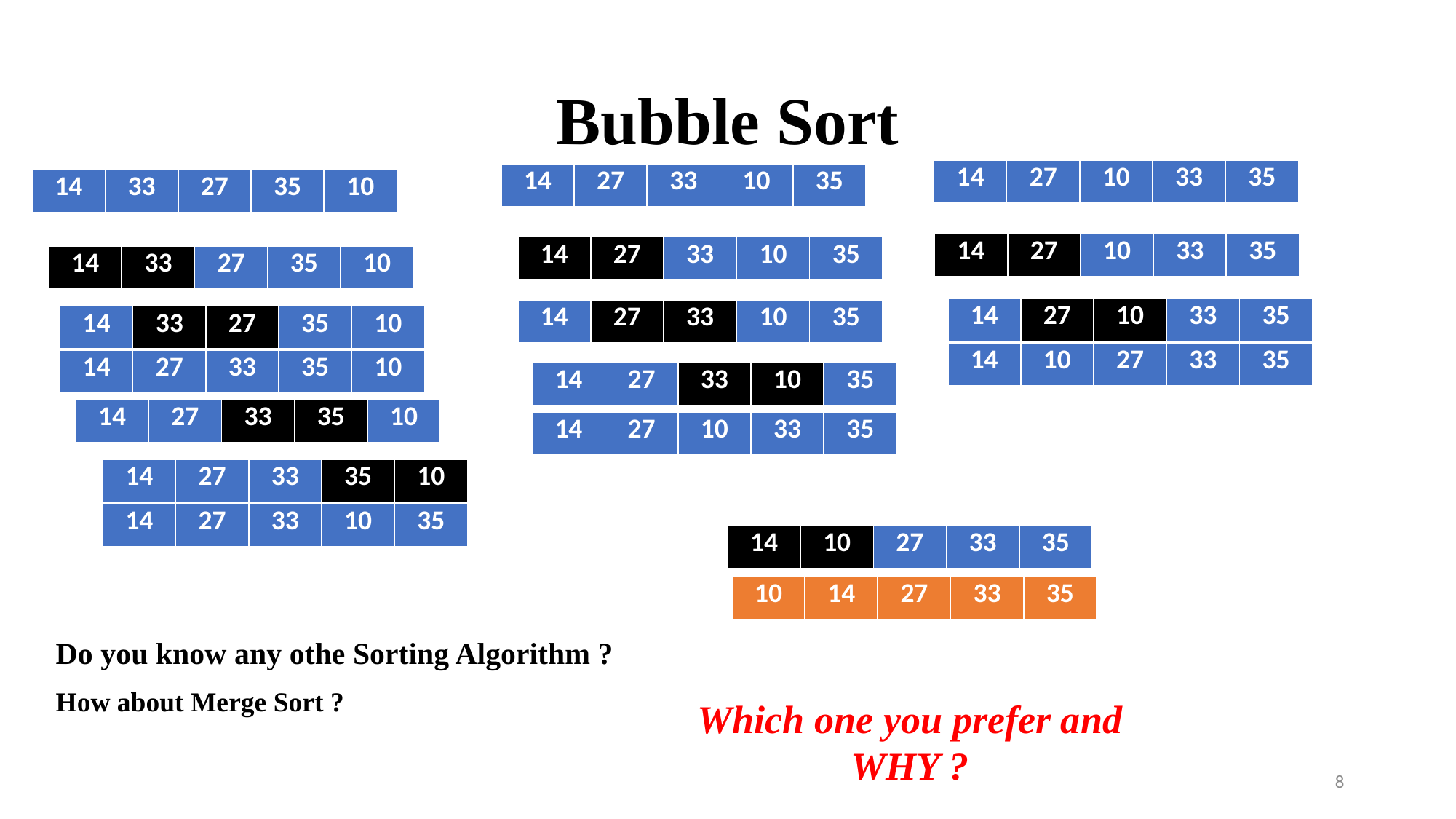

# Bubble Sort
| 14 | 27 | 10 | 33 | 35 |
| --- | --- | --- | --- | --- |
| 14 | 27 | 33 | 10 | 35 |
| --- | --- | --- | --- | --- |
| 14 | 33 | 27 | 35 | 10 |
| --- | --- | --- | --- | --- |
| 14 | 27 | 10 | 33 | 35 |
| --- | --- | --- | --- | --- |
| 14 | 27 | 33 | 10 | 35 |
| --- | --- | --- | --- | --- |
| 14 | 33 | 27 | 35 | 10 |
| --- | --- | --- | --- | --- |
| 14 | 27 | 10 | 33 | 35 |
| --- | --- | --- | --- | --- |
| 14 | 27 | 33 | 10 | 35 |
| --- | --- | --- | --- | --- |
| 14 | 33 | 27 | 35 | 10 |
| --- | --- | --- | --- | --- |
| 14 | 10 | 27 | 33 | 35 |
| --- | --- | --- | --- | --- |
| 14 | 27 | 33 | 35 | 10 |
| --- | --- | --- | --- | --- |
| 14 | 27 | 33 | 10 | 35 |
| --- | --- | --- | --- | --- |
| 14 | 27 | 33 | 35 | 10 |
| --- | --- | --- | --- | --- |
| 14 | 27 | 10 | 33 | 35 |
| --- | --- | --- | --- | --- |
| 14 | 27 | 33 | 35 | 10 |
| --- | --- | --- | --- | --- |
| 14 | 27 | 33 | 10 | 35 |
| --- | --- | --- | --- | --- |
| 14 | 10 | 27 | 33 | 35 |
| --- | --- | --- | --- | --- |
| 10 | 14 | 27 | 33 | 35 |
| --- | --- | --- | --- | --- |
Do you know any othe Sorting Algorithm ?
How about Merge Sort ?
Which one you prefer and WHY ?
8